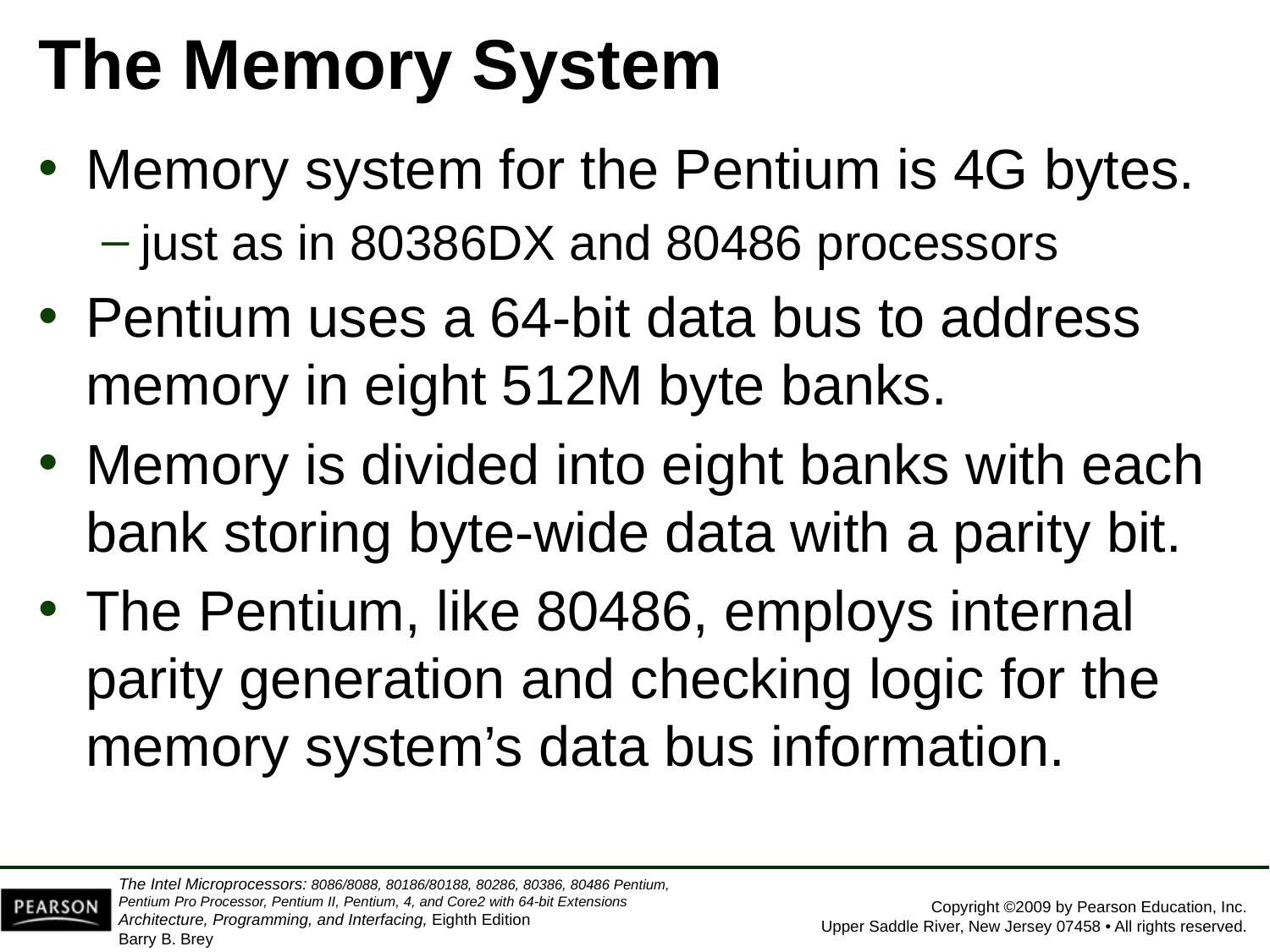

# The Memory System
Memory system for the Pentium is 4G bytes.
just as in 80386DX and 80486 processors
Pentium uses a 64-bit data bus to address memory in eight 512M byte banks.
Memory is divided into eight banks with each bank storing byte-wide data with a parity bit.
The Pentium, like 80486, employs internal parity generation and checking logic for the memory system’s data bus information.